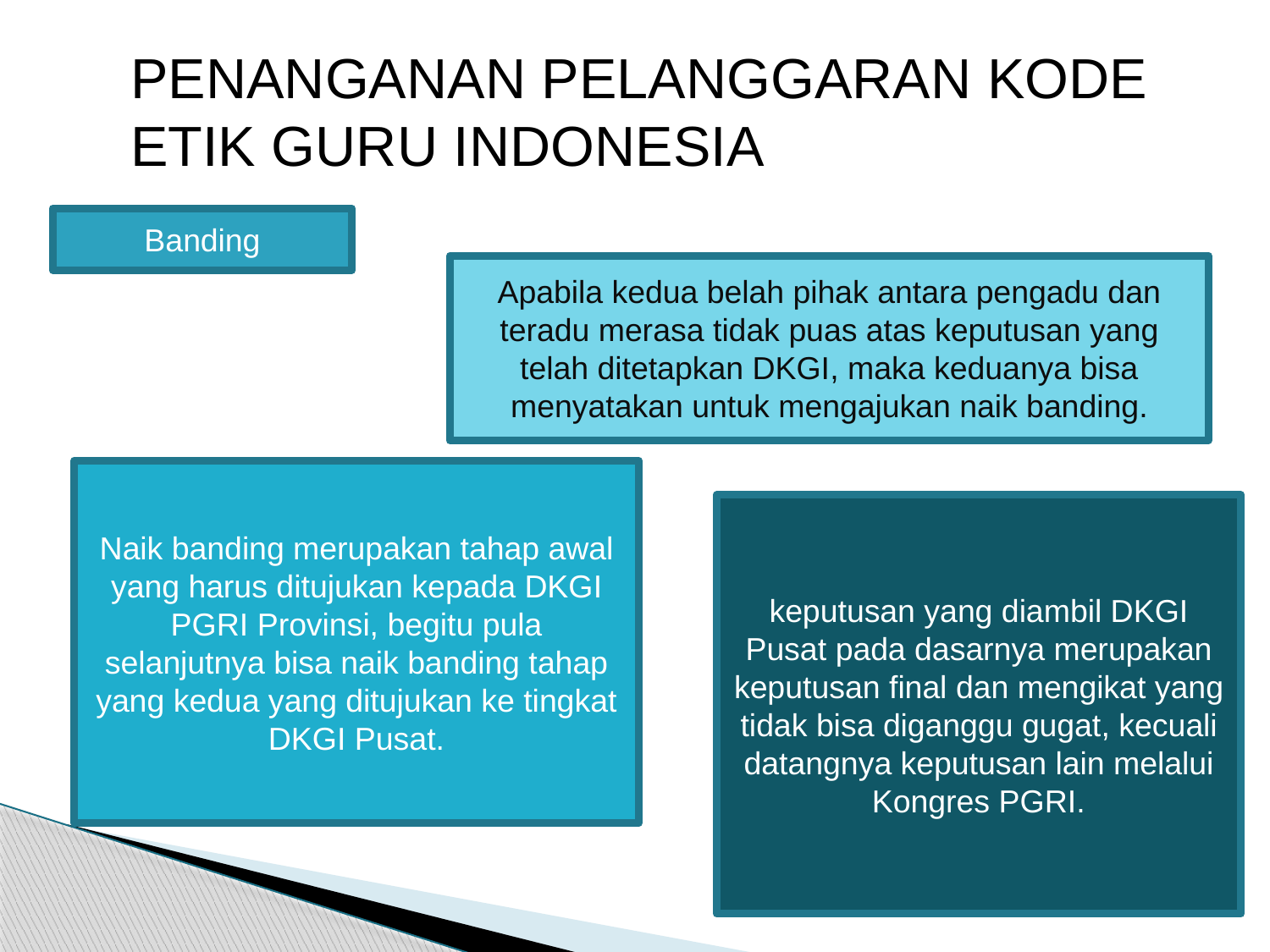

PENANGANAN PELANGGARAN KODE ETIK GURU INDONESIA
Banding
Apabila kedua belah pihak antara pengadu dan teradu merasa tidak puas atas keputusan yang telah ditetapkan DKGI, maka keduanya bisa menyatakan untuk mengajukan naik banding.
Naik banding merupakan tahap awal yang harus ditujukan kepada DKGI PGRI Provinsi, begitu pula selanjutnya bisa naik banding tahap yang kedua yang ditujukan ke tingkat DKGI Pusat.
keputusan yang diambil DKGI Pusat pada dasarnya merupakan keputusan final dan mengikat yang tidak bisa diganggu gugat, kecuali datangnya keputusan lain melalui Kongres PGRI.